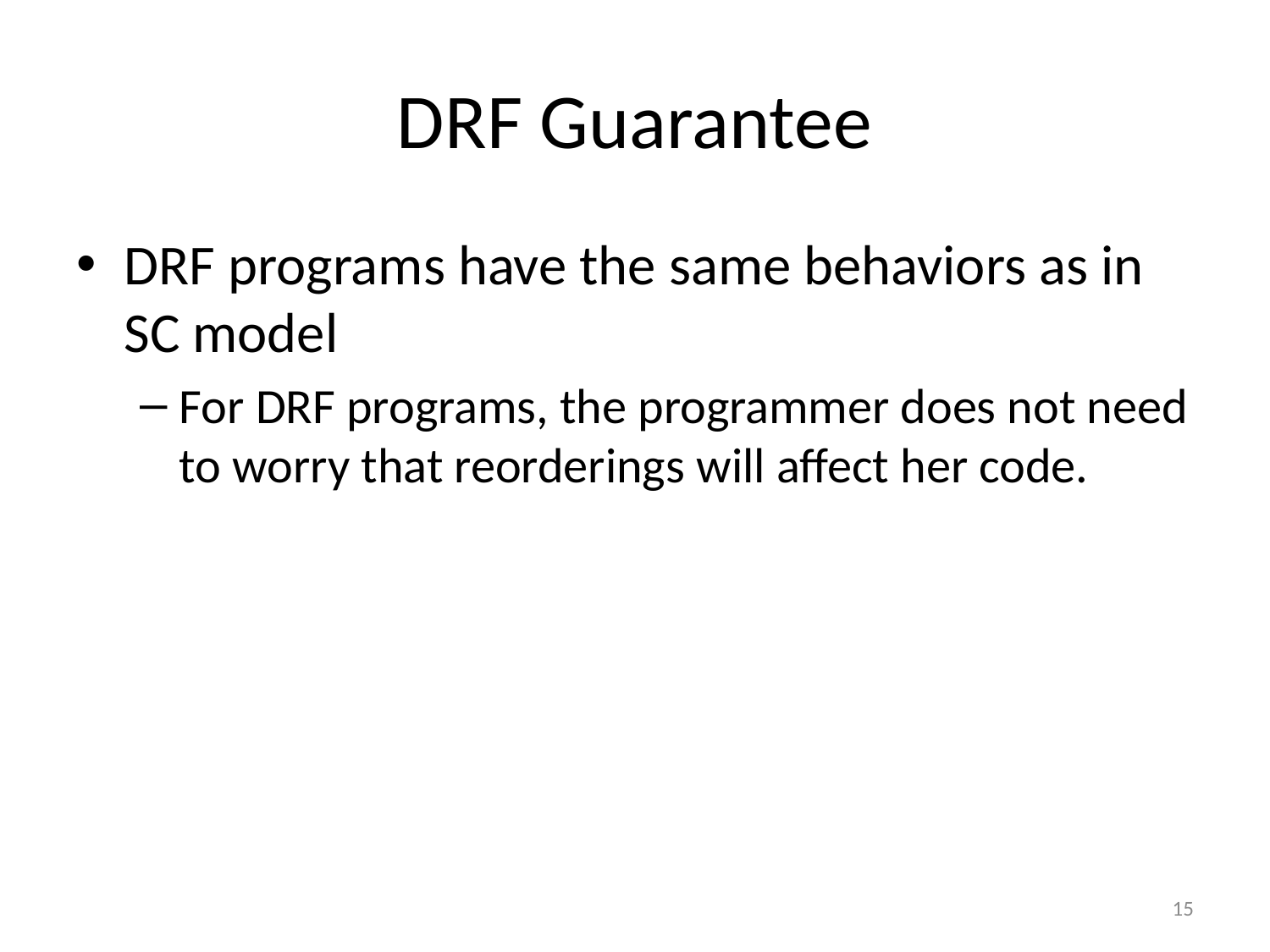

# DRF Guarantee
DRF programs have the same behaviors as in SC model
For DRF programs, the programmer does not need to worry that reorderings will affect her code.
15